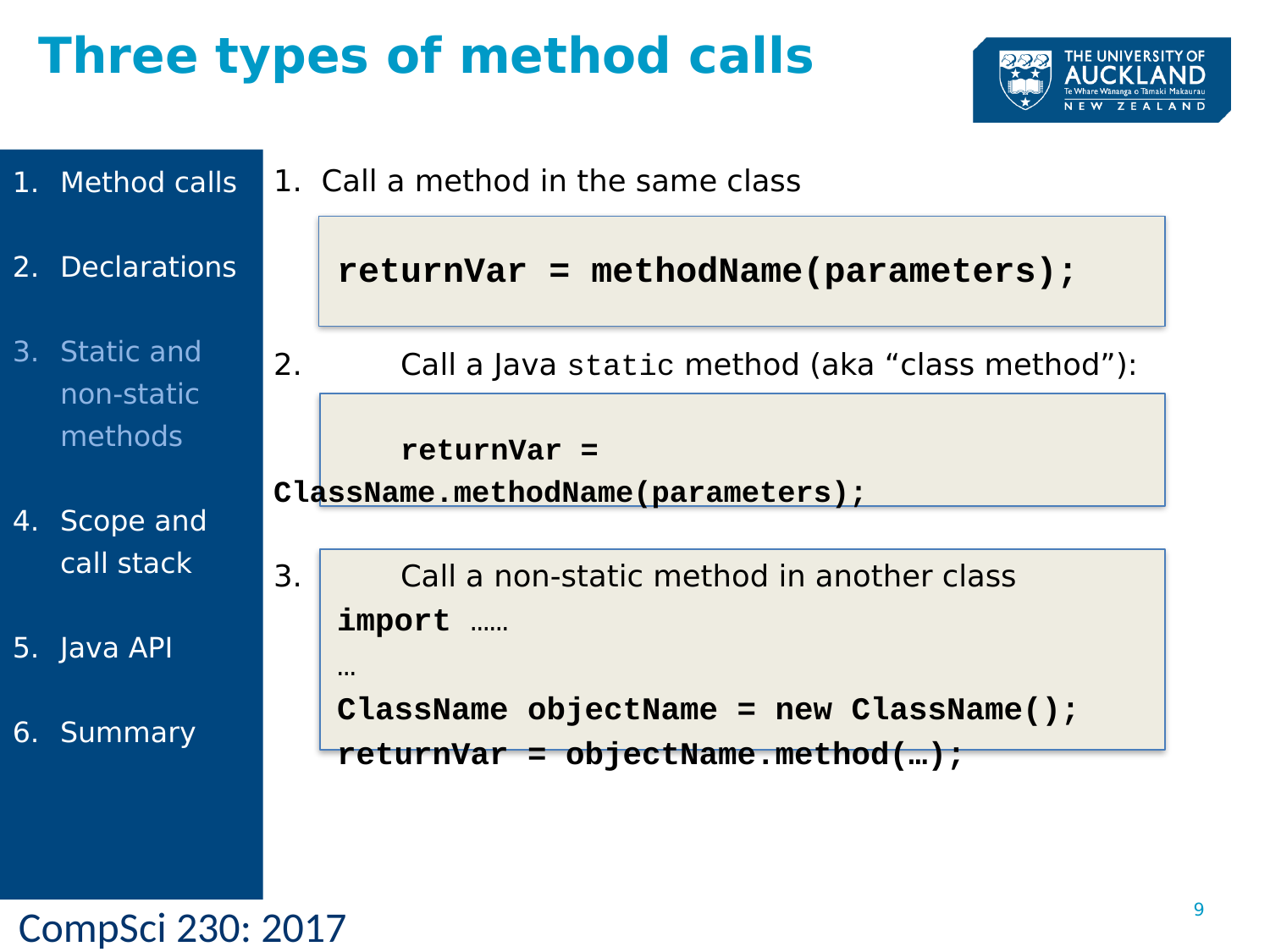

# Three types of method calls
Call a method in the same class

returnVar = methodName(parameters);

2.	Call a Java static method (aka “class method”):

	returnVar = ClassName.methodName(parameters);

3.	Call a non-static method in another class
import ……
…
ClassName objectName = new ClassName();
returnVar = objectName.method(…);
Method calls
Declarations

Static and non-static methods

Scope and call stack

Java API

Summary

9